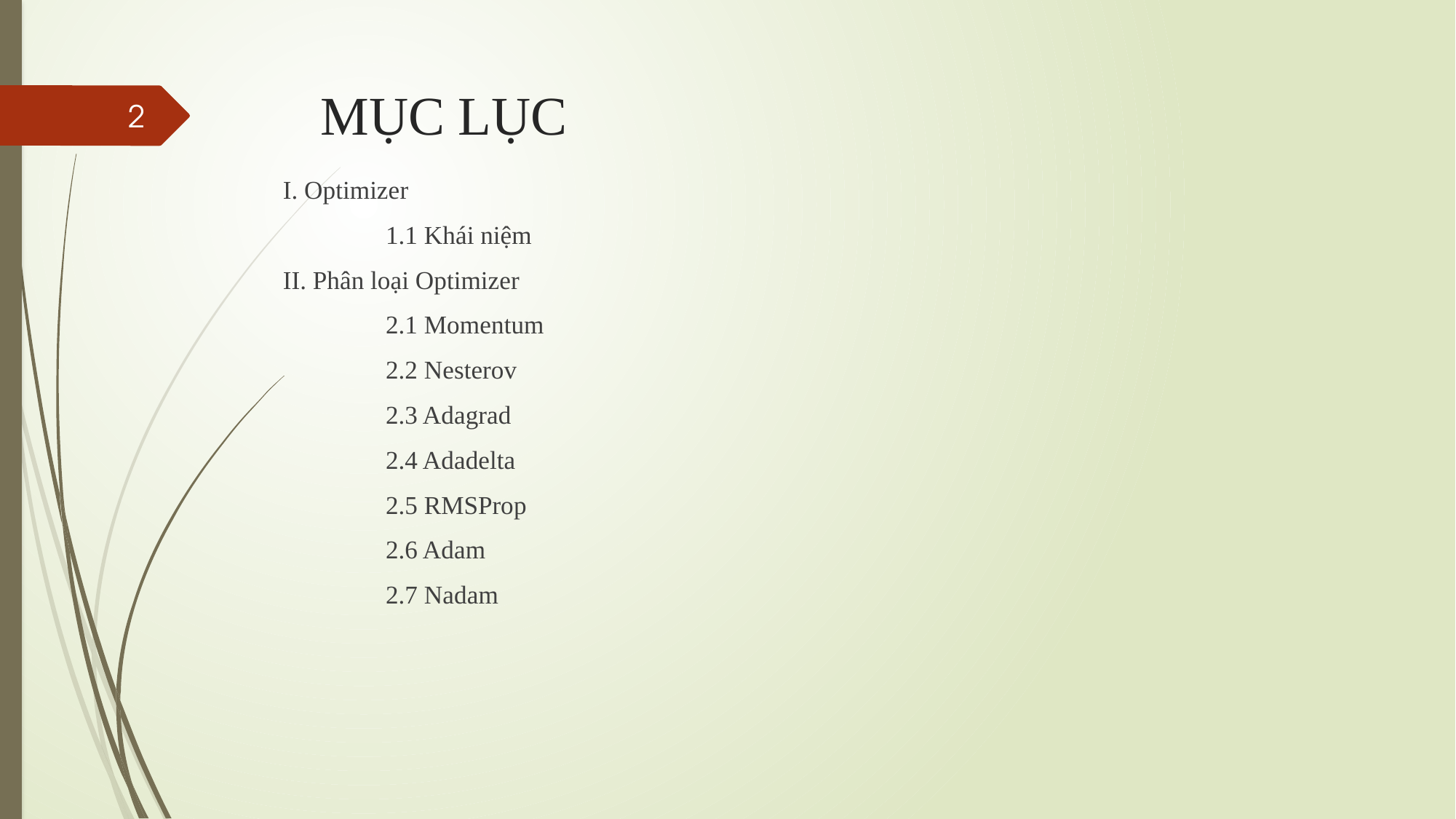

# MỤC LỤC
2
I. Optimizer
	1.1 Khái niệm
II. Phân loại Optimizer
	2.1 Momentum
	2.2 Nesterov
	2.3 Adagrad
	2.4 Adadelta
	2.5 RMSProp
	2.6 Adam
	2.7 Nadam